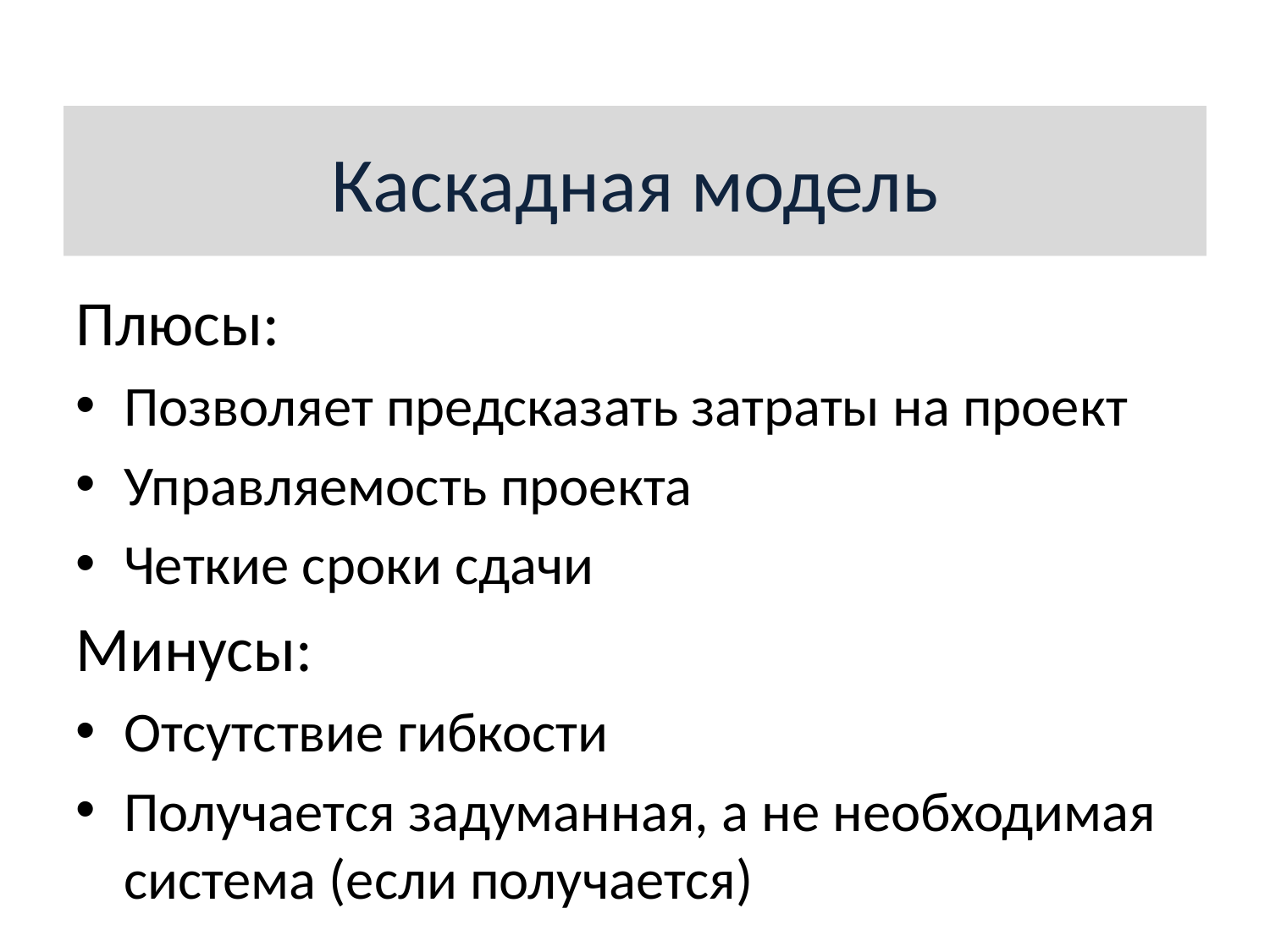

Каскадная модель
Плюсы:
Позволяет предсказать затраты на проект
Управляемость проекта
Четкие сроки сдачи
Минусы:
Отсутствие гибкости
Получается задуманная, а не необходимая система (если получается)